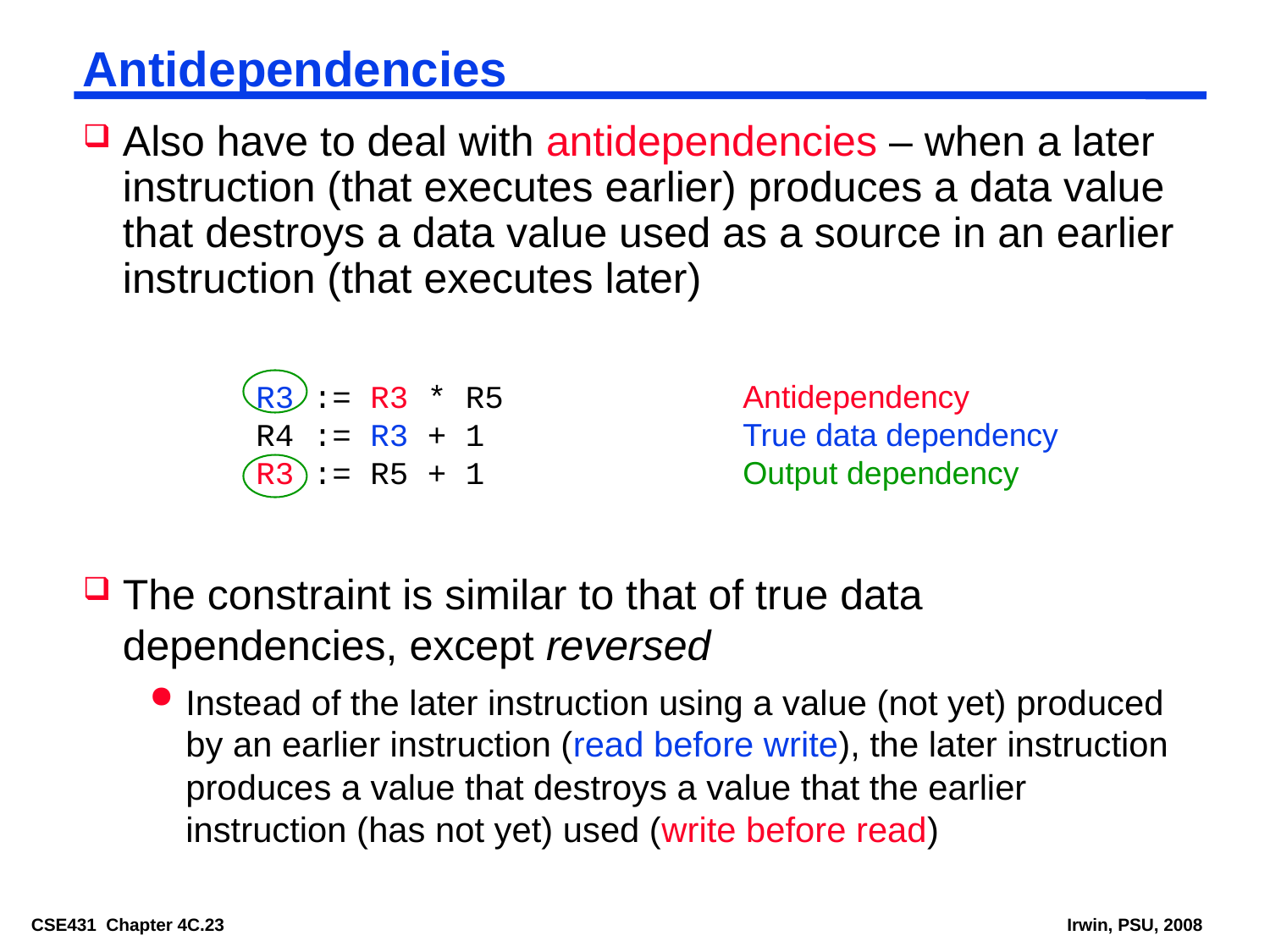

# Antidependencies
Also have to deal with antidependencies – when a later instruction (that executes earlier) produces a data value that destroys a data value used as a source in an earlier instruction (that executes later)
R3 := R3 * R5
R4 := R3 + 1
R3 := R5 + 1

Antidependency
True data dependency
Output dependency

The constraint is similar to that of true data dependencies, except reversed
Instead of the later instruction using a value (not yet) produced by an earlier instruction (read before write), the later instruction produces a value that destroys a value that the earlier instruction (has not yet) used (write before read)